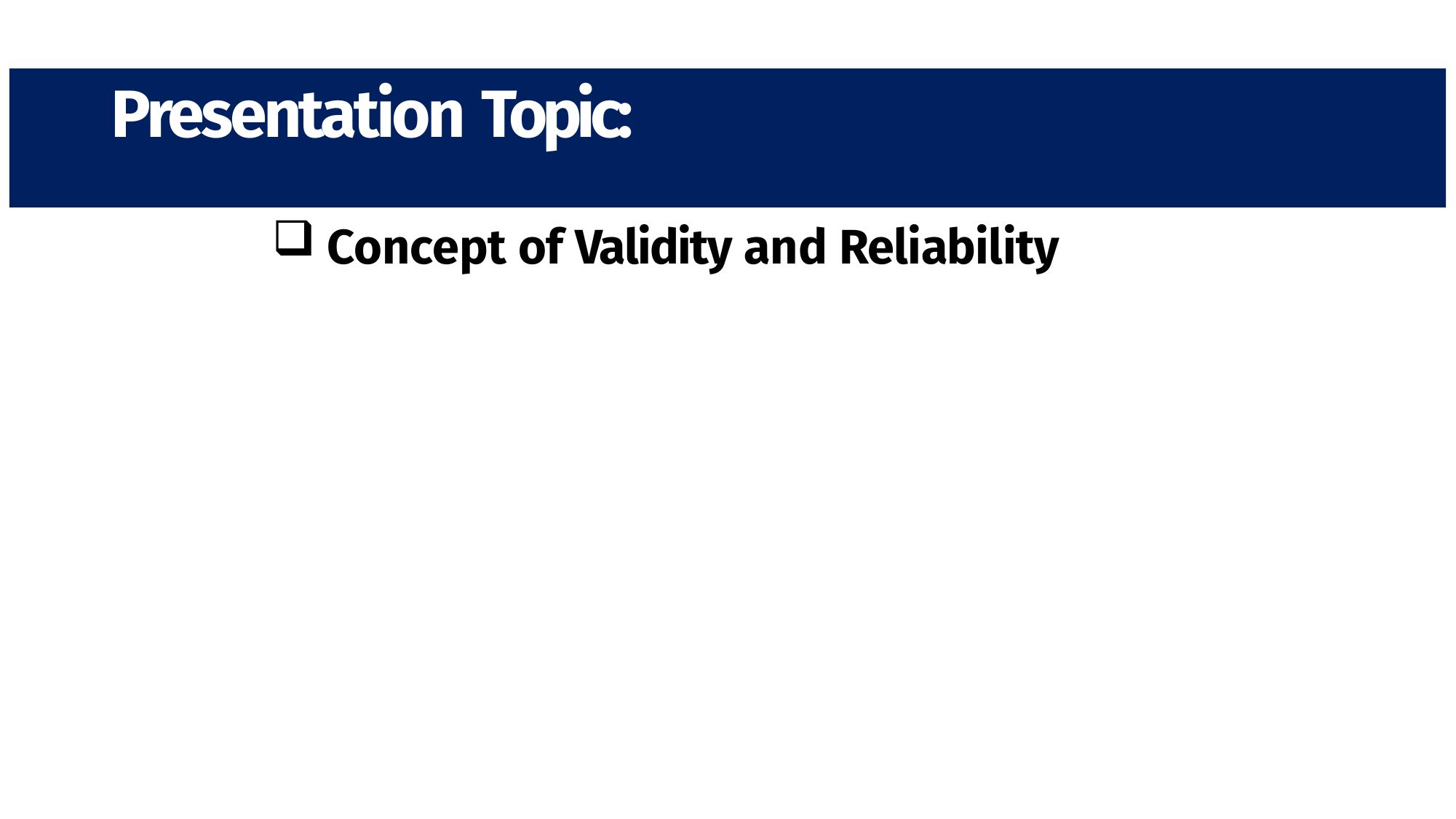

# Presentation Topic:
Concept of Validity and Reliability